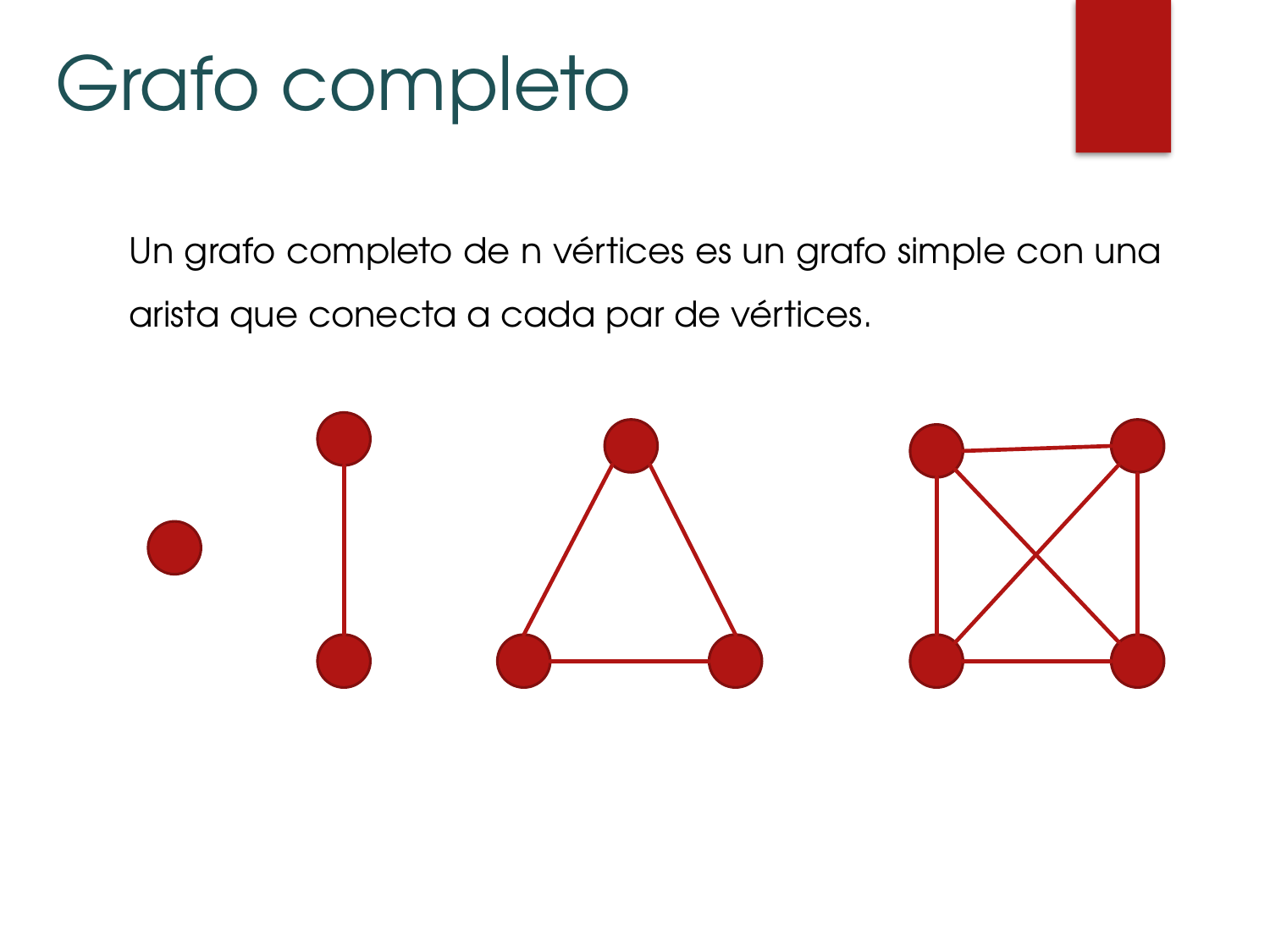

# Grafo completo
Un grafo completo de n vértices es un grafo simple con una arista que conecta a cada par de vértices.